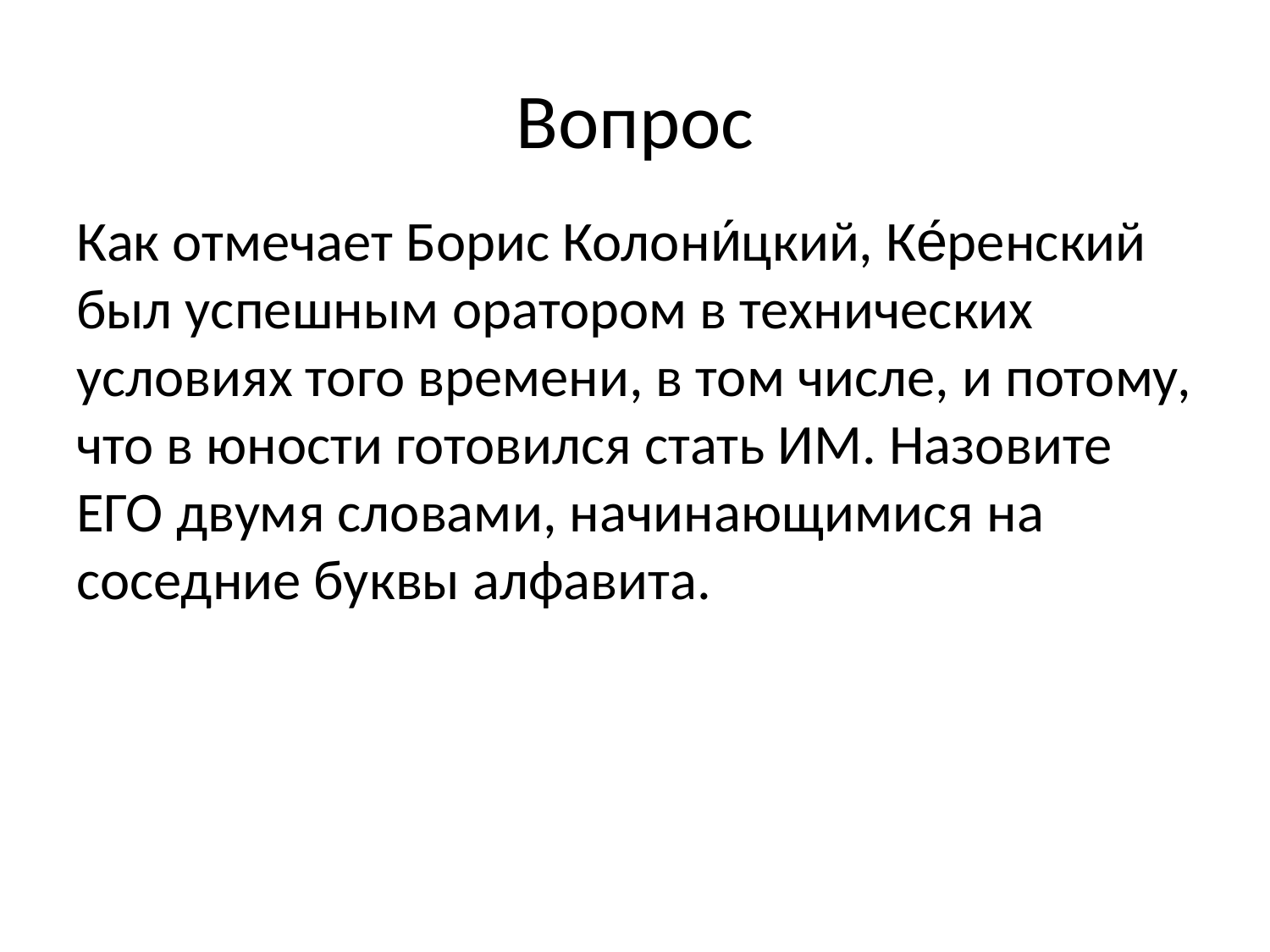

# Вопрос
Как отмечает Борис Колони́цкий, Ке́ренский был успешным оратором в технических условиях того времени, в том числе, и потому, что в юности готовился стать ИМ. Назовите ЕГО двумя словами, начинающимися на соседние буквы алфавита.